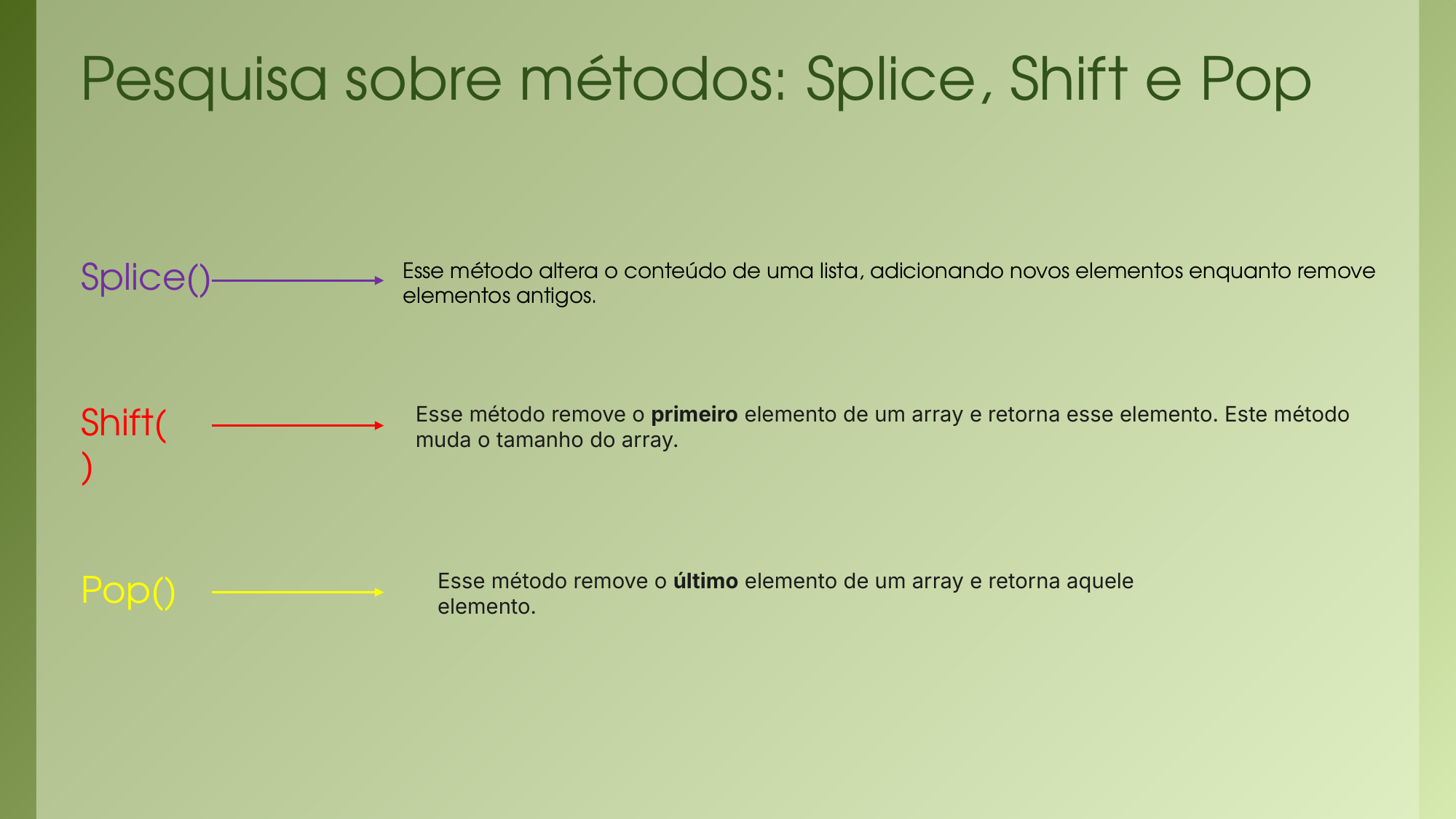

# Pesquisa sobre métodos: Splice, Shift e Pop
Splice()
Esse método altera o conteúdo de uma lista, adicionando novos elementos enquanto remove elementos antigos.
Esse método remove o primeiro elemento de um array e retorna esse elemento. Este método muda o tamanho do array.
Shift()
Pop()
Esse método remove o último elemento de um array e retorna aquele elemento.